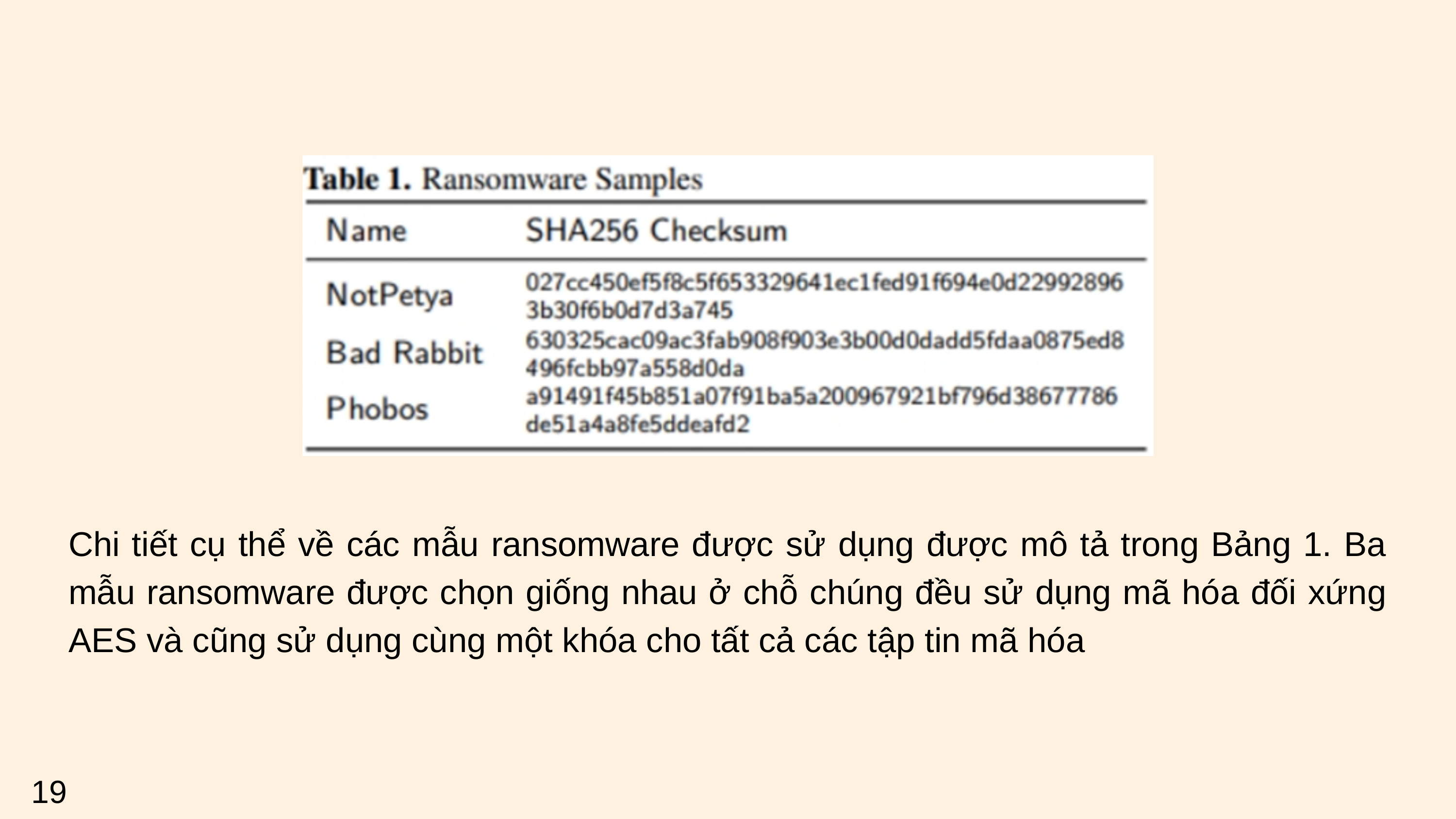

Chi tiết cụ thể về các mẫu ransomware được sử dụng được mô tả trong Bảng 1. Ba mẫu ransomware được chọn giống nhau ở chỗ chúng đều sử dụng mã hóa đối xứng AES và cũng sử dụng cùng một khóa cho tất cả các tập tin mã hóa
19